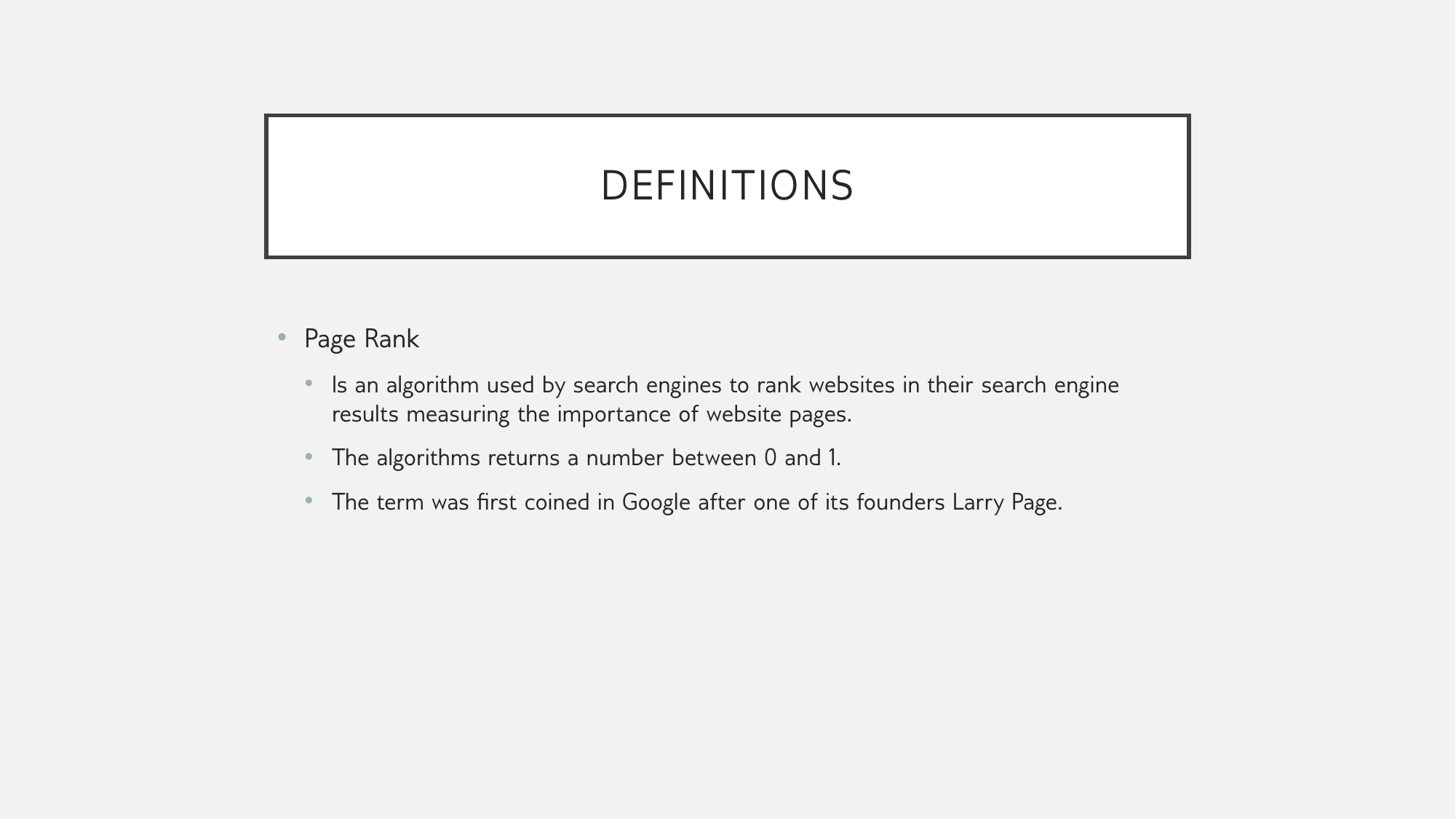

# Definitions
Page Rank
Is an algorithm used by search engines to rank websites in their search engine results measuring the importance of website pages.
The algorithms returns a number between 0 and 1.
The term was first coined in Google after one of its founders Larry Page.